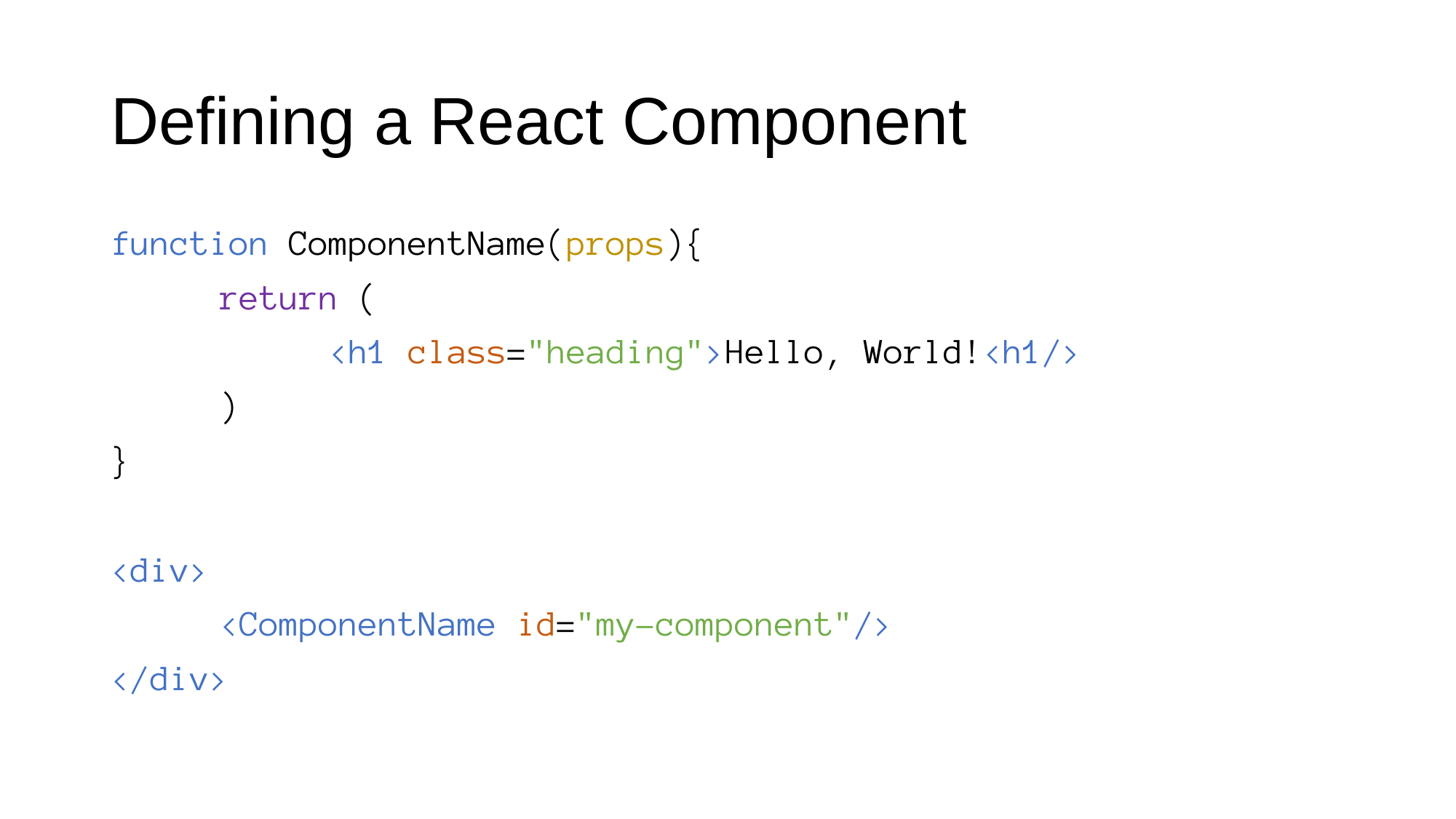

# Defining a React Component
function ComponentName(props){
	return (
		<h1 class="heading">Hello, World!<h1/>
	)
}

<div>
	<ComponentName id="my-component"/>
</div>